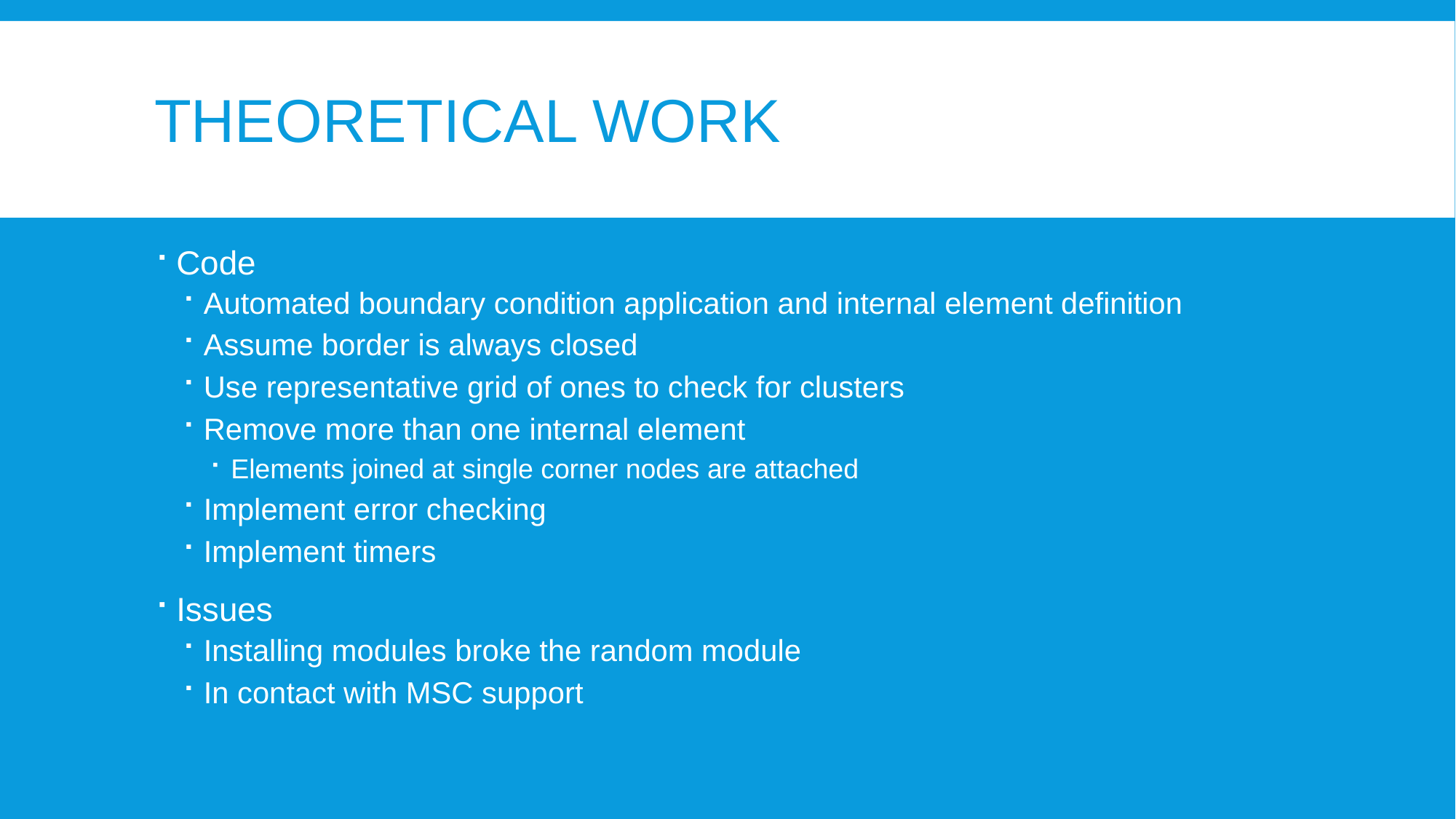

# Theoretical Work
Code
Automated boundary condition application and internal element definition
Assume border is always closed
Use representative grid of ones to check for clusters
Remove more than one internal element
Elements joined at single corner nodes are attached
Implement error checking
Implement timers
Issues
Installing modules broke the random module
In contact with MSC support